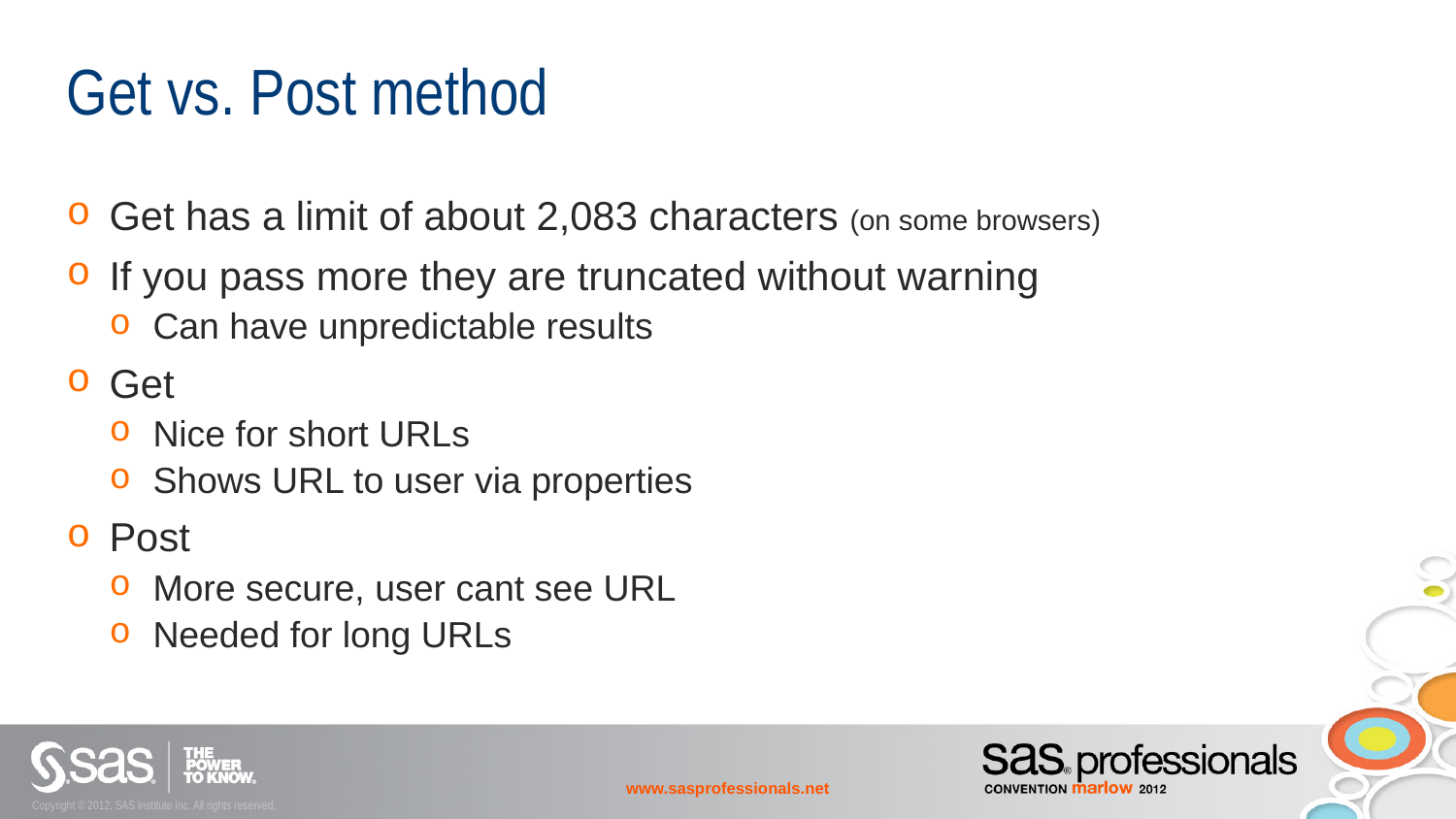

# Get vs. Post method
Get has a limit of about 2,083 characters (on some browsers)
If you pass more they are truncated without warning
Can have unpredictable results
Get
Nice for short URLs
Shows URL to user via properties
Post
More secure, user cant see URL
Needed for long URLs